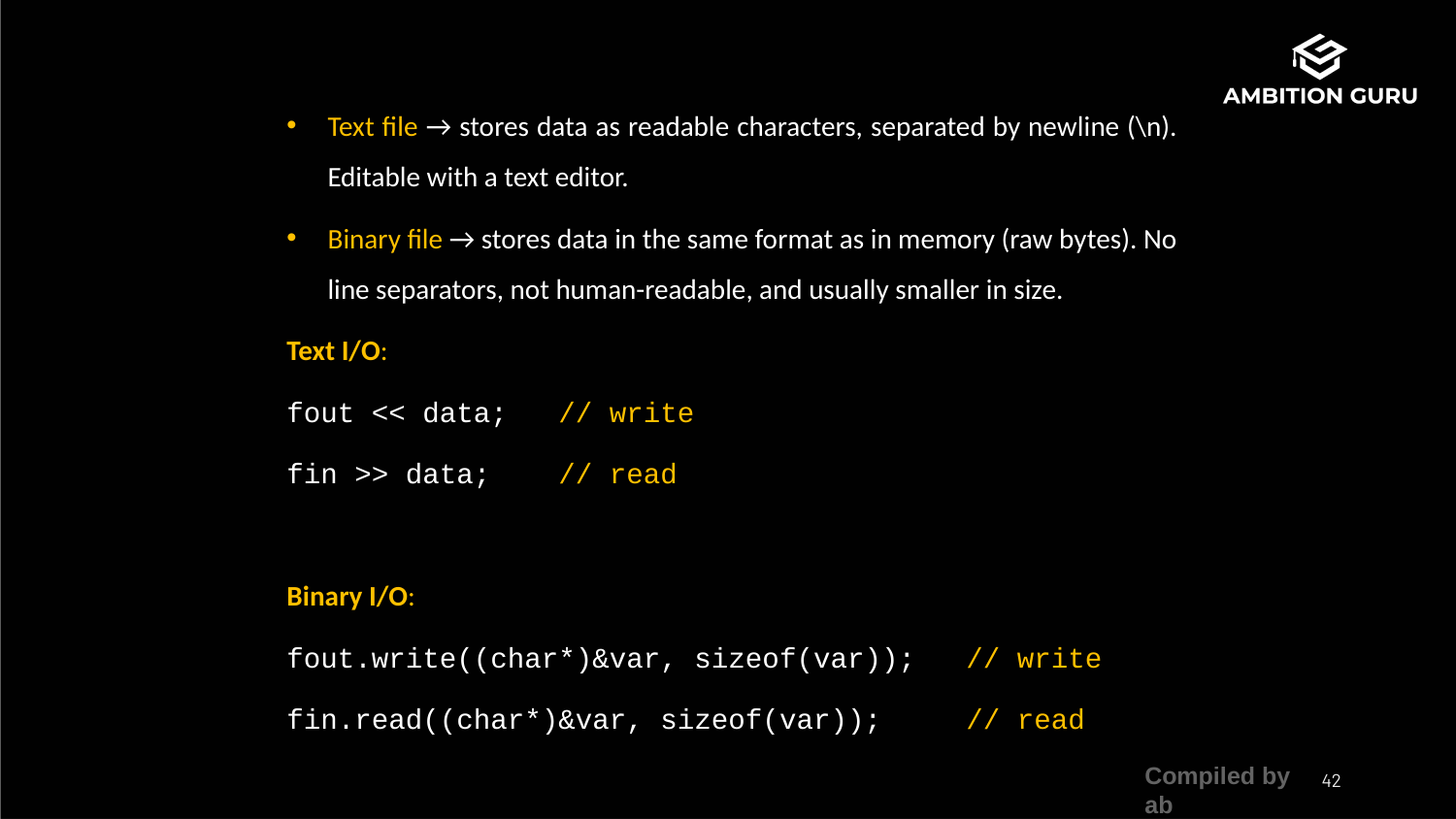

Text file → stores data as readable characters, separated by newline (\n). Editable with a text editor.
Binary file → stores data in the same format as in memory (raw bytes). No line separators, not human-readable, and usually smaller in size.
Text I/O:
fout << data;   // write
fin >> data;    // read

Binary I/O:
fout.write((char*)&var, sizeof(var));   // write
fin.read((char*)&var, sizeof(var));     // read

42